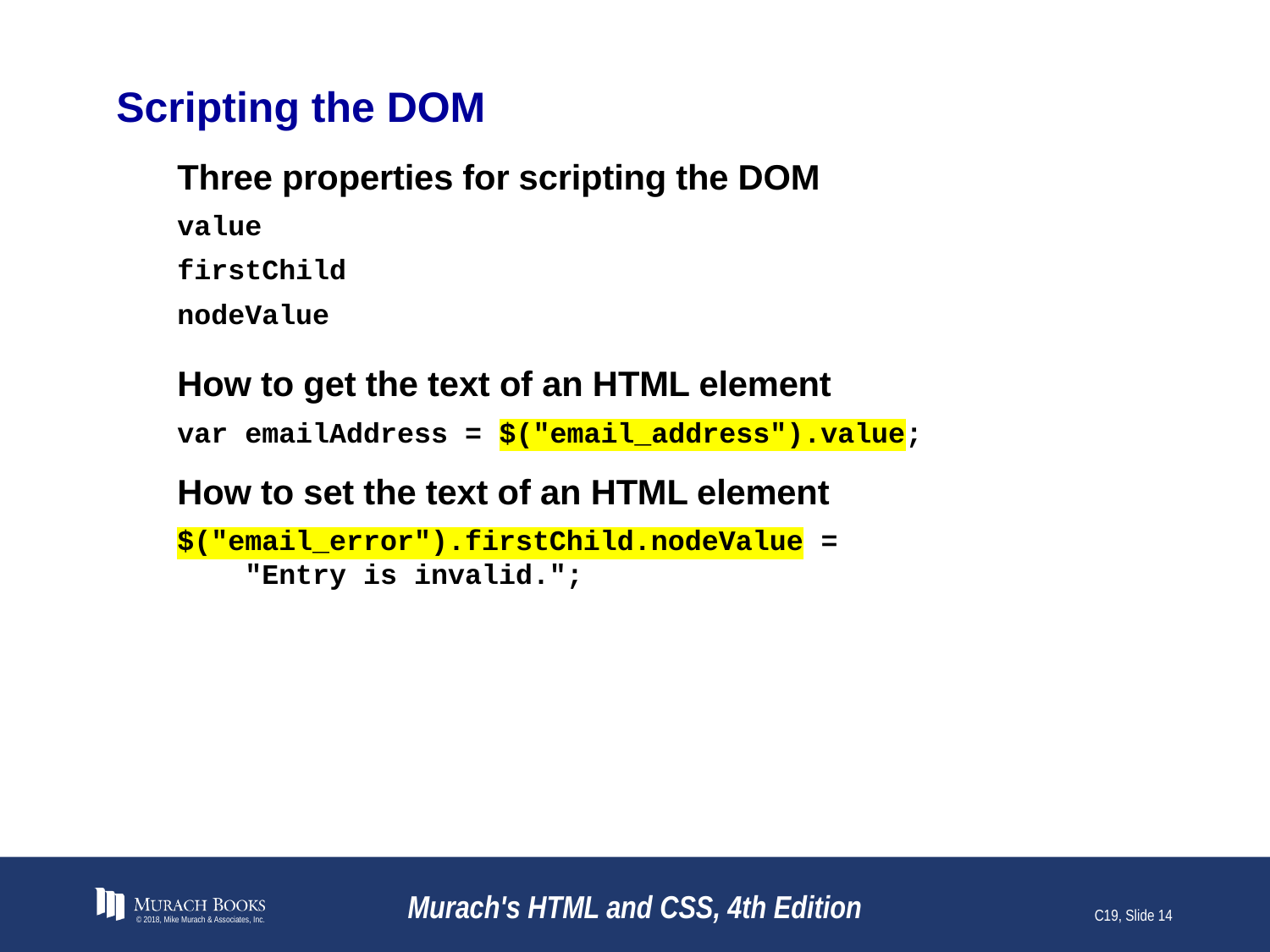

# Scripting the DOM
Three properties for scripting the DOM
value
firstChild
nodeValue
How to get the text of an HTML element
var emailAddress = $("email_address").value;
How to set the text of an HTML element
$("email_error").firstChild.nodeValue =
    "Entry is invalid.";

© 2018, Mike Murach & Associates, Inc.
Murach's HTML and CSS, 4th Edition

C19, Slide 14